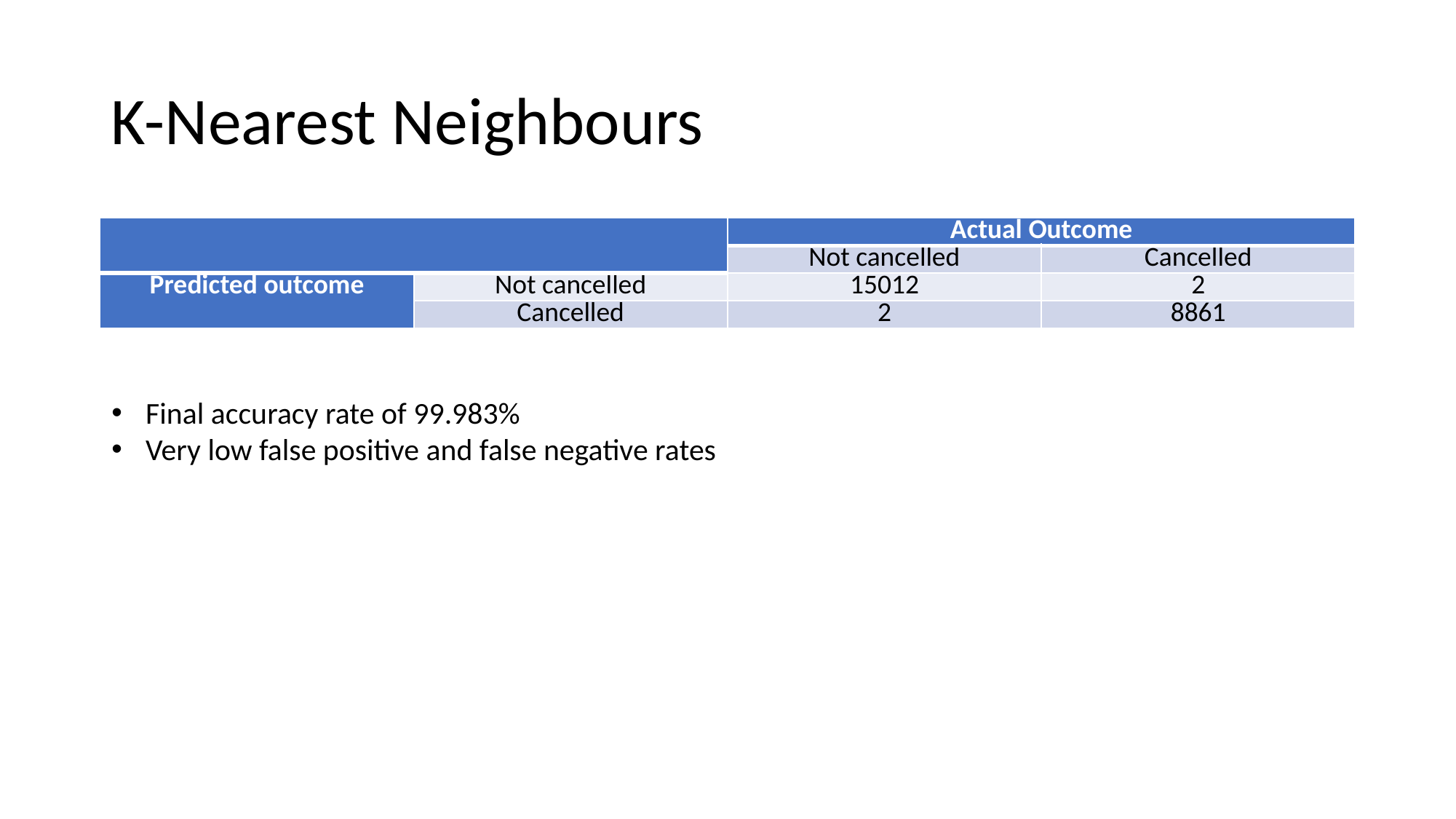

# K-Nearest Neighbours
|  |  | Actual Outcome |  |
| --- | --- | --- | --- |
|  |  | Not cancelled | Cancelled |
| Predicted outcome | Not cancelled | 15012 | 2 |
|  | Cancelled | 2 | 8861 |
Final accuracy rate of 99.983%
Very low false positive and false negative rates